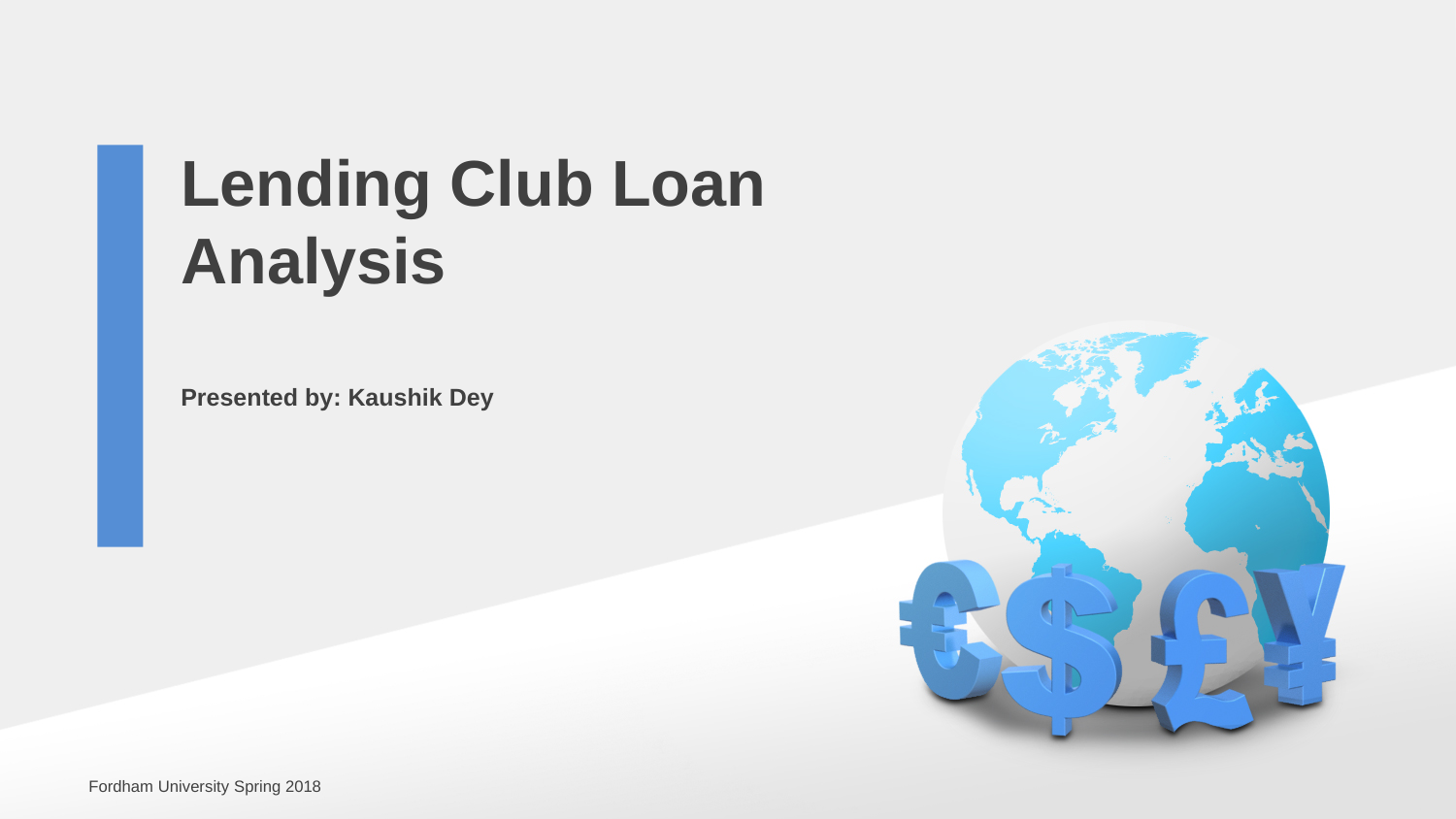

Lending Club Loan Analysis

Presented by: Kaushik Dey
Fordham University Spring 2018